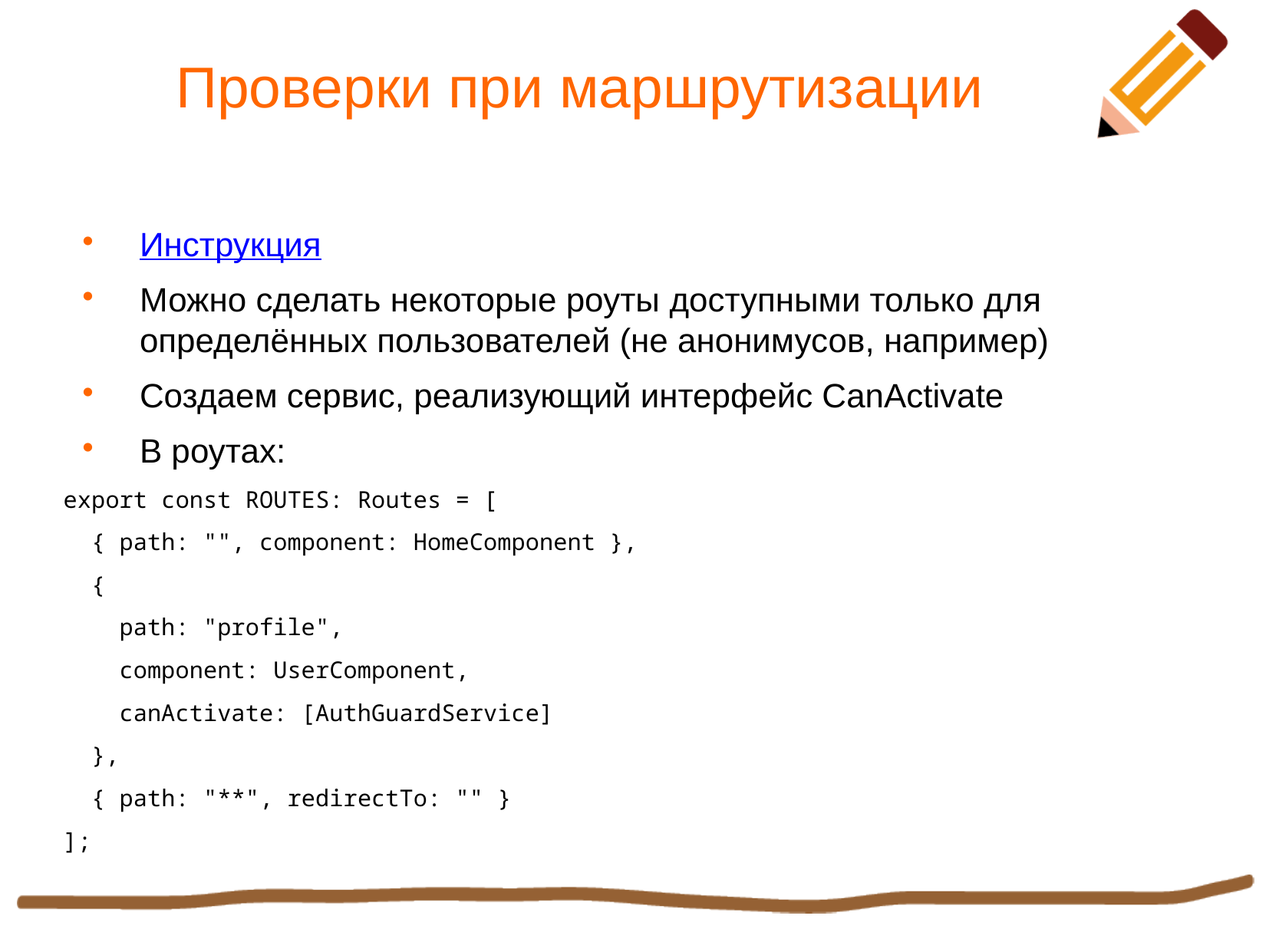

Проверки при маршрутизации
Инструкция
Можно сделать некоторые роуты доступными только для определённых пользователей (не анонимусов, например)
Создаем сервис, реализующий интерфейс CanActivate
В роутах:
export const ROUTES: Routes = [
  { path: "", component: HomeComponent },
  {
    path: "profile",
    component: UserComponent,
    canActivate: [AuthGuardService]
  },
  { path: "**", redirectTo: "" }
];